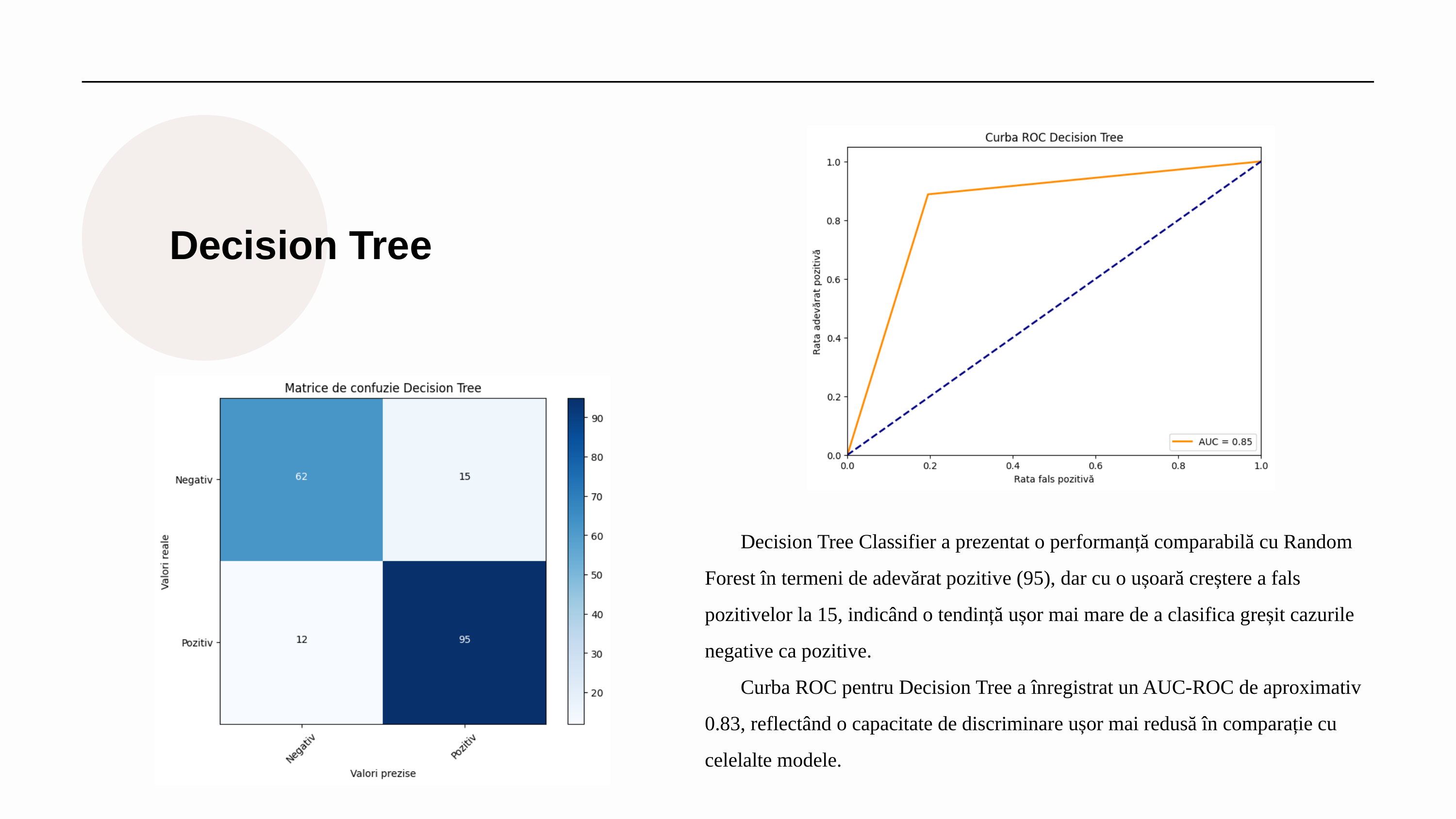

Decision Tree

Decision Tree Classifier a prezentat o performanță comparabilă cu Random Forest în termeni de adevărat pozitive (95), dar cu o ușoară creștere a fals pozitivelor la 15, indicând o tendință ușor mai mare de a clasifica greșit cazurile negative ca pozitive.
Curba ROC pentru Decision Tree a înregistrat un AUC-ROC de aproximativ 0.83, reflectând o capacitate de discriminare ușor mai redusă în comparație cu celelalte modele.